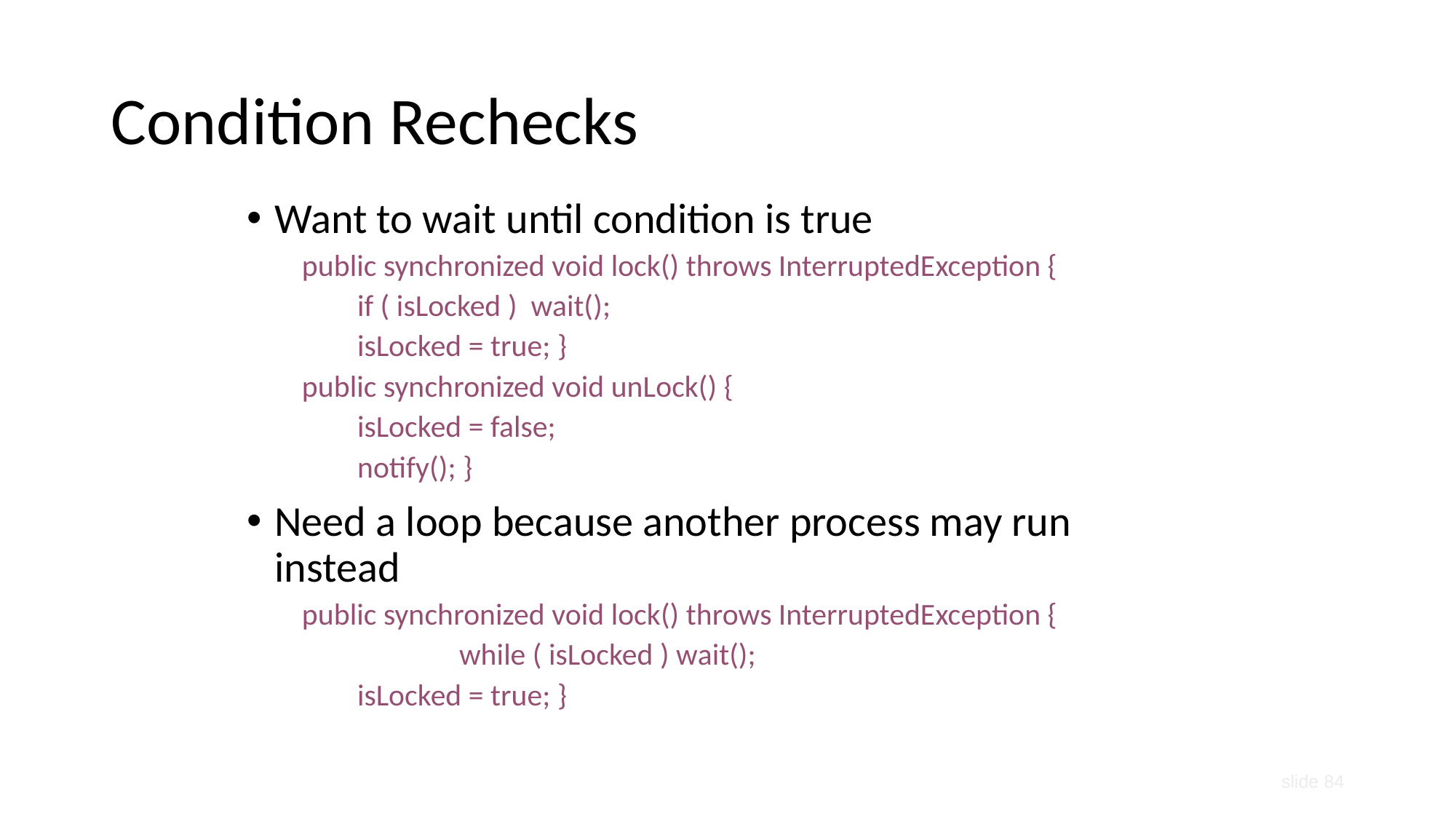

Condition Rechecks
Want to wait until condition is true
public synchronized void lock() throws InterruptedException {
        if ( isLocked )  wait();
        isLocked = true; }
public synchronized void unLock() {
        isLocked = false;
        notify(); }
Need a loop because another process may run instead
public synchronized void lock() throws InterruptedException {
		   while ( isLocked ) wait();
        isLocked = true; }
slide 84